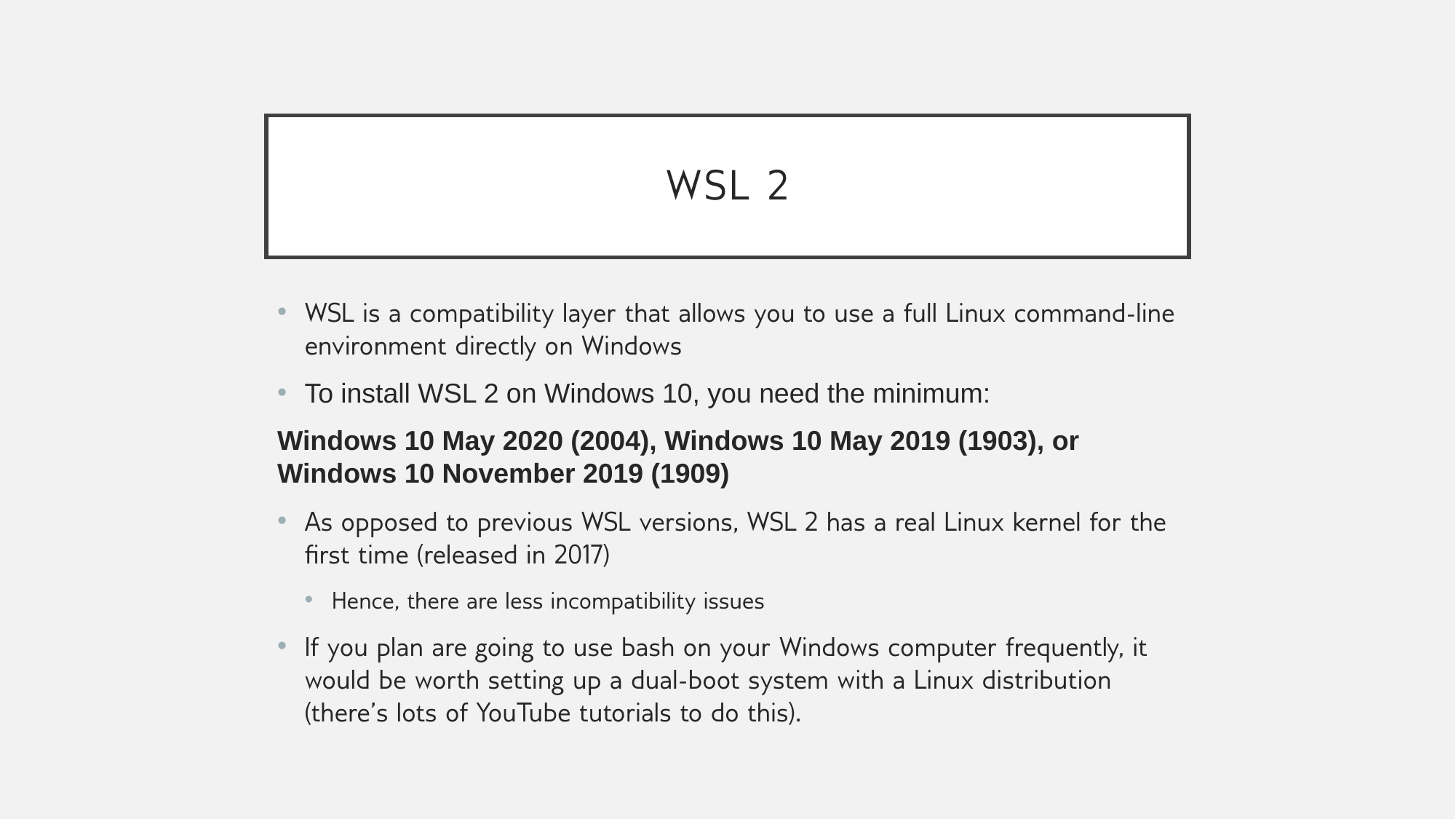

# WSL 2
WSL is a compatibility layer that allows you to use a full Linux command-line environment directly on Windows
To install WSL 2 on Windows 10, you need the minimum:
Windows 10 May 2020 (2004), Windows 10 May 2019 (1903), or Windows 10 November 2019 (1909)
As opposed to previous WSL versions, WSL 2 has a real Linux kernel for the first time (released in 2017)
Hence, there are less incompatibility issues
If you plan are going to use bash on your Windows computer frequently, it would be worth setting up a dual-boot system with a Linux distribution (there’s lots of YouTube tutorials to do this).